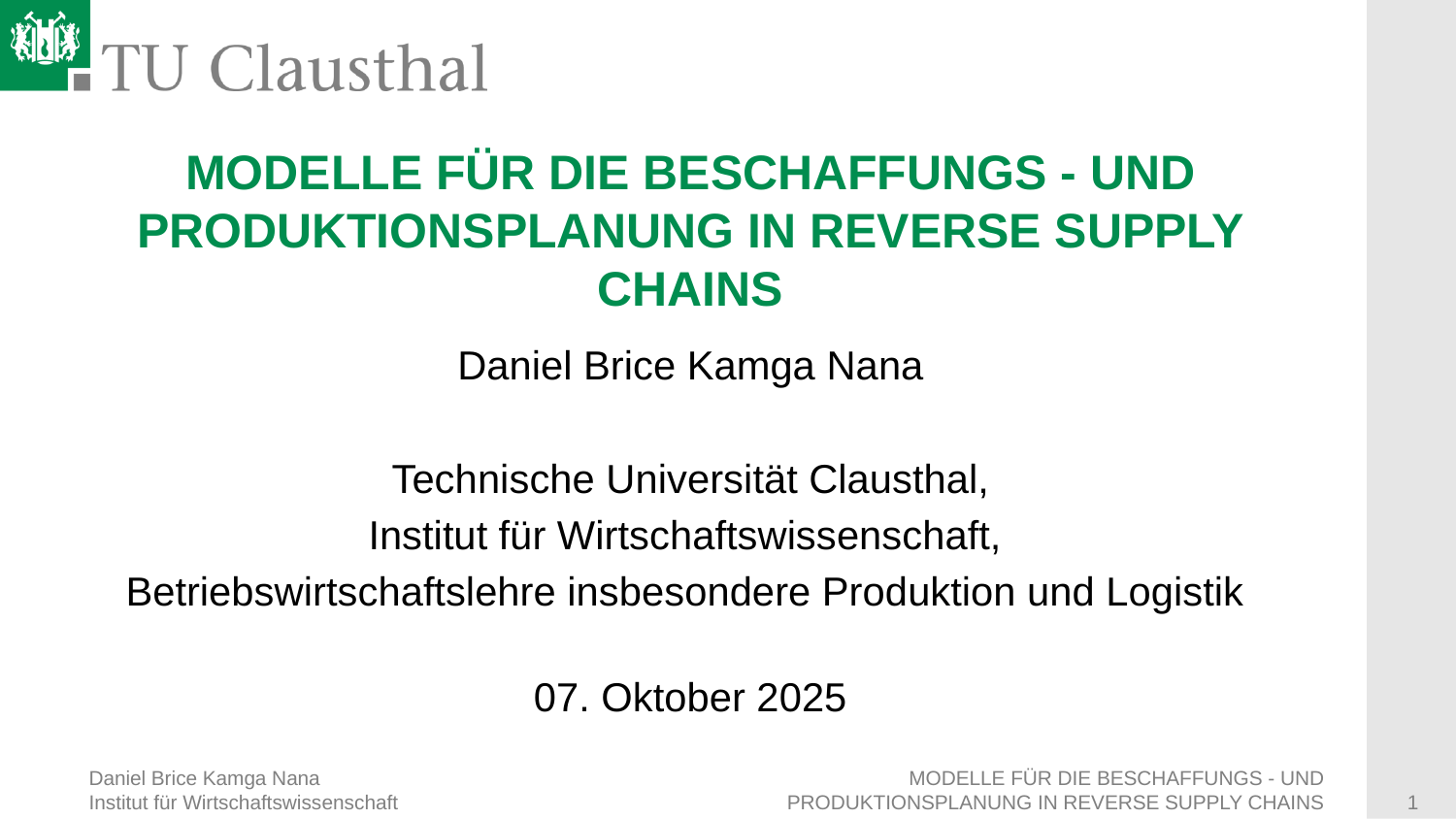

# MODELLE FÜR DIE BESCHAFFUNGS - UND PRODUKTIONSPLANUNG IN REVERSE SUPPLY CHAINS
Daniel Brice Kamga Nana

Technische Universität Clausthal,
Institut für Wirtschaftswissenschaft,
Betriebswirtschaftslehre insbesondere Produktion und Logistik
07. Oktober 2025